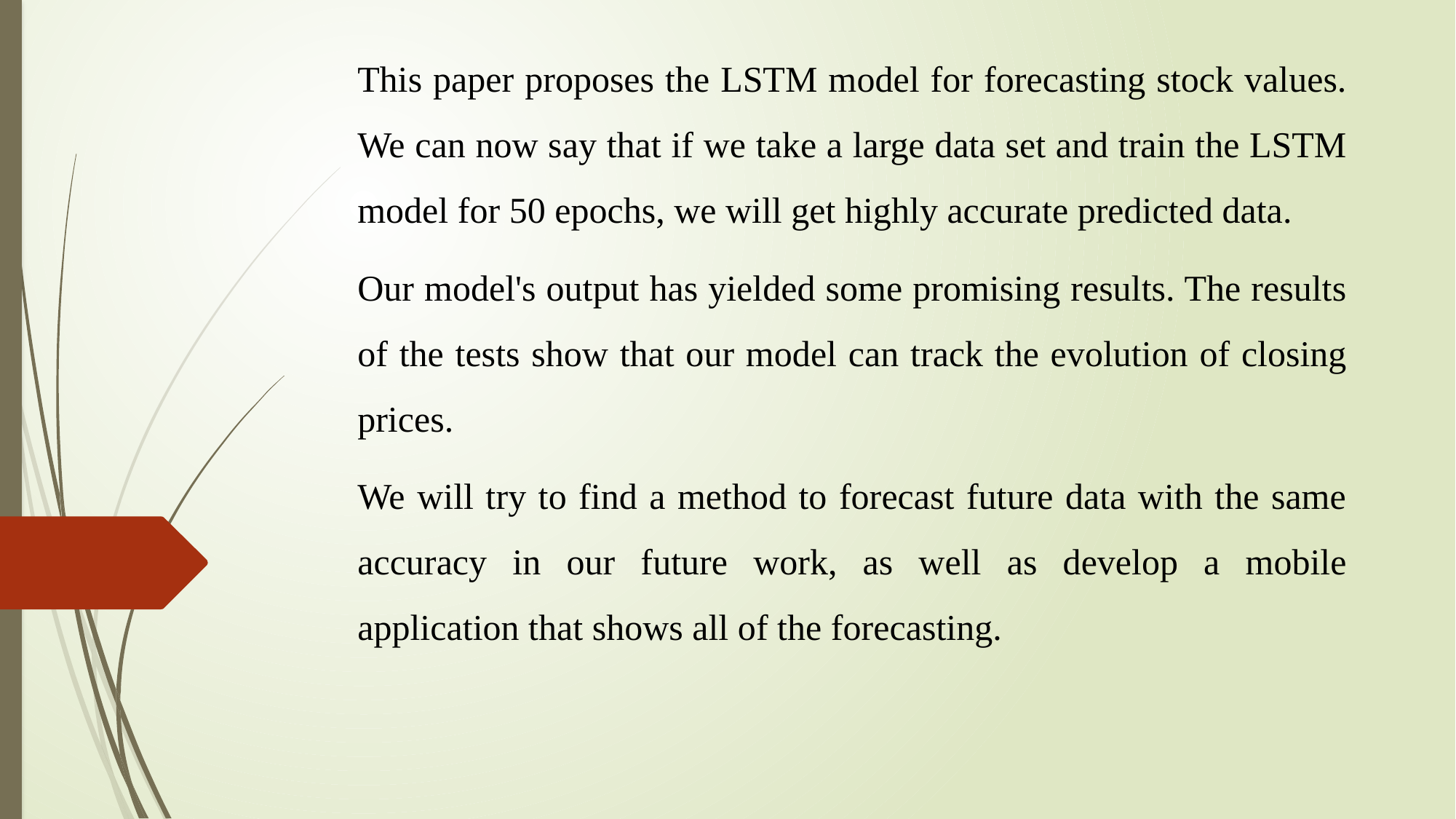

This paper proposes the LSTM model for forecasting stock values. We can now say that if we take a large data set and train the LSTM model for 50 epochs, we will get highly accurate predicted data.
Our model's output has yielded some promising results. The results of the tests show that our model can track the evolution of closing prices.
We will try to find a method to forecast future data with the same accuracy in our future work, as well as develop a mobile application that shows all of the forecasting.